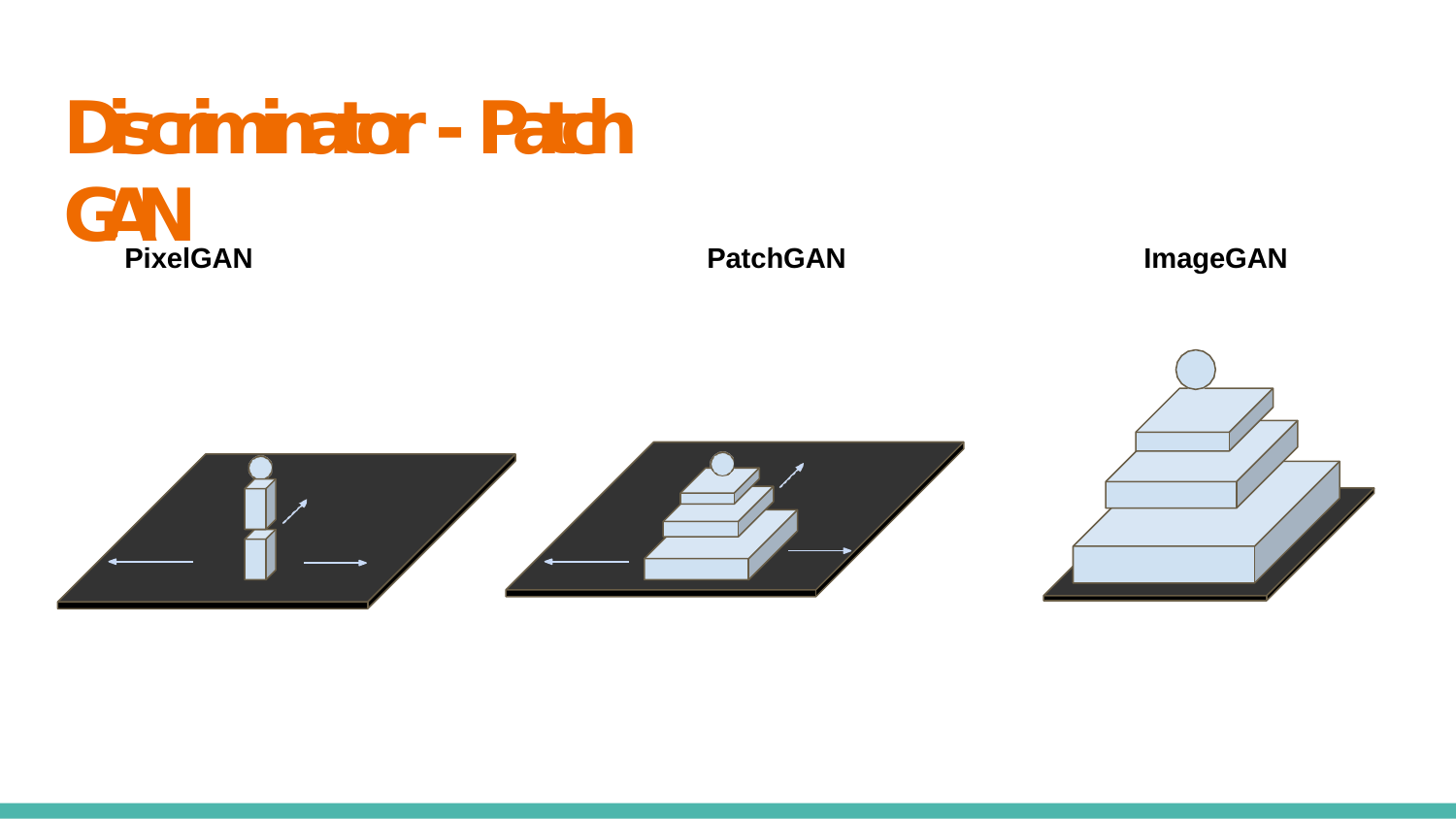

# Discriminator - Patch GAN
PixelGAN
PatchGAN
ImageGAN